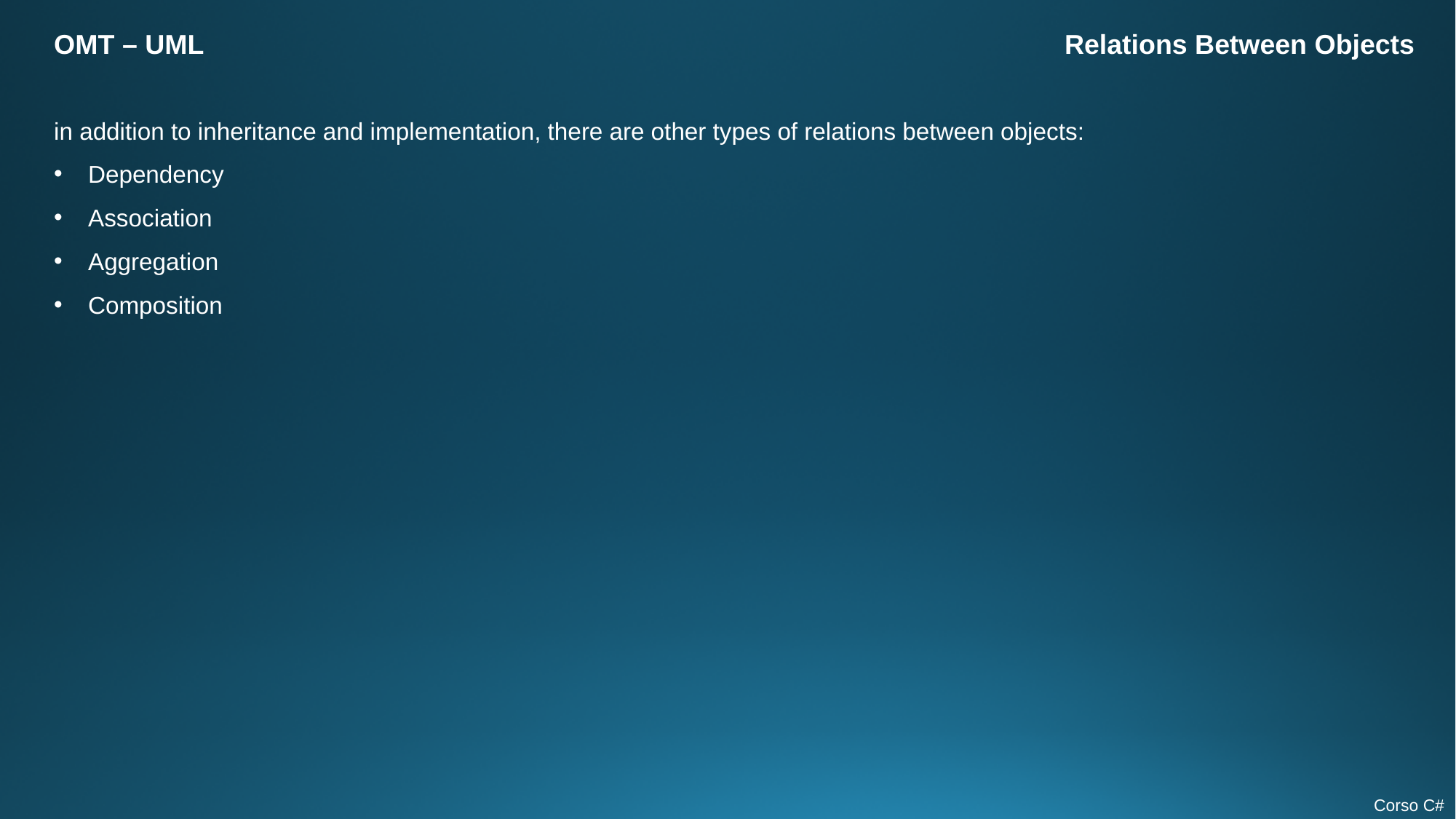

OMT – UML
Relations Between Objects
in addition to inheritance and implementation, there are other types of relations between objects:
Dependency
Association
Aggregation
Composition
Corso C#